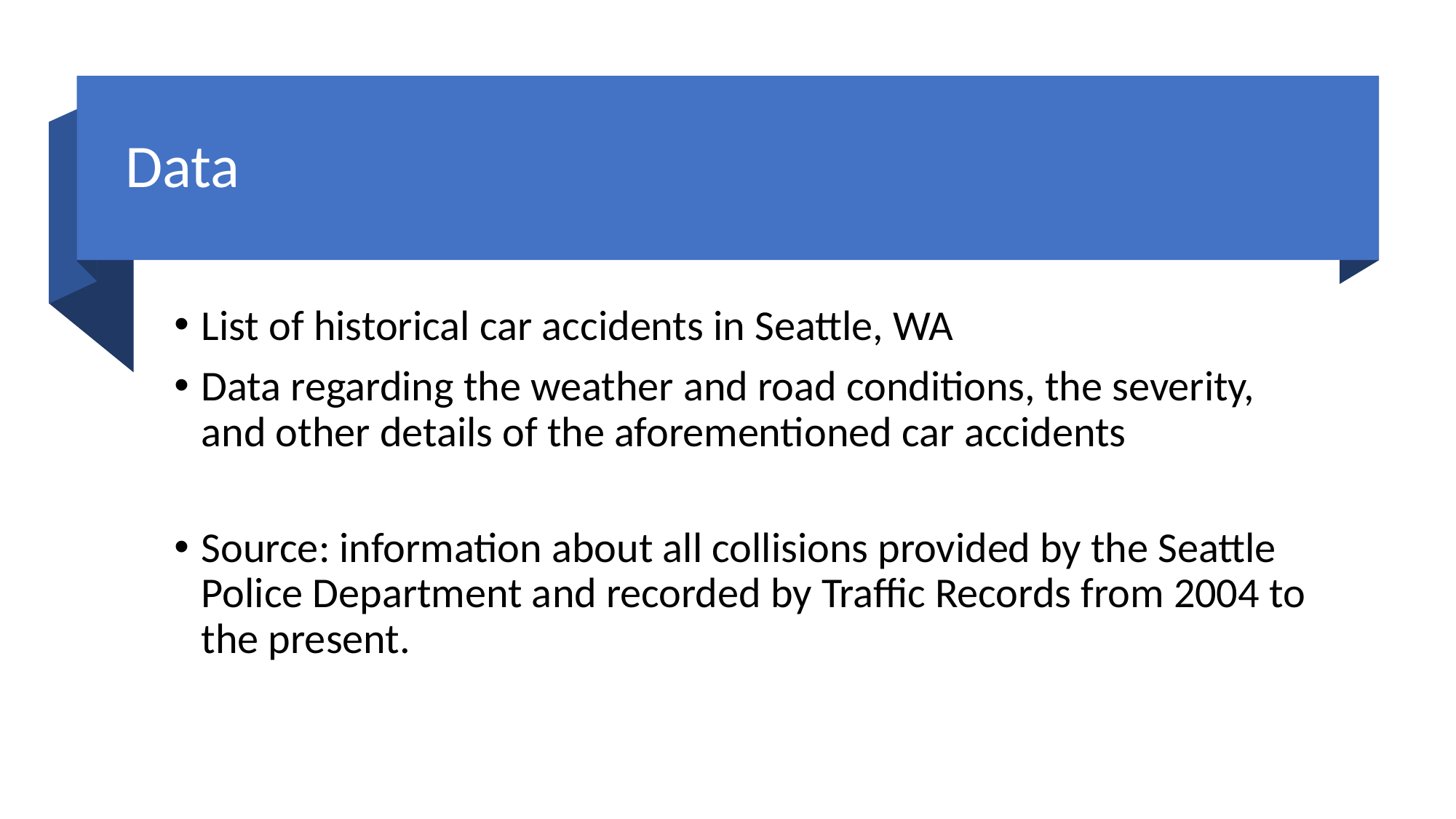

# Data

List of historical car accidents in Seattle, WA
Data regarding the weather and road conditions, the severity, and other details of the aforementioned car accidents

Source: information about all collisions provided by the Seattle Police Department and recorded by Traffic Records from 2004 to the present.